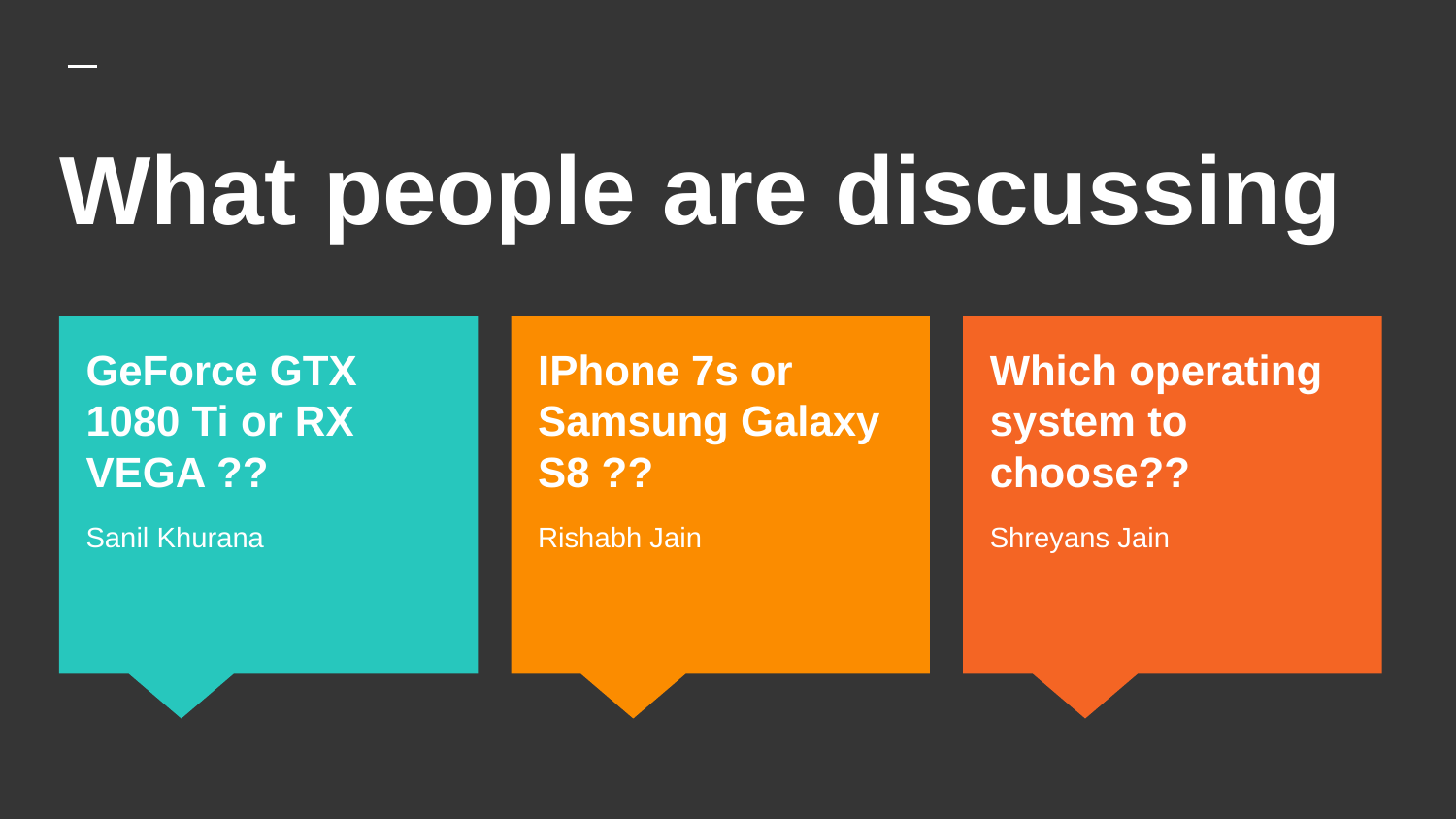

# What people are discussing

GeForce GTX 1080 Ti or RX VEGA ??
Sanil Khurana
IPhone 7s or Samsung Galaxy S8 ??
Rishabh Jain
Which operating system to choose??
Shreyans Jain